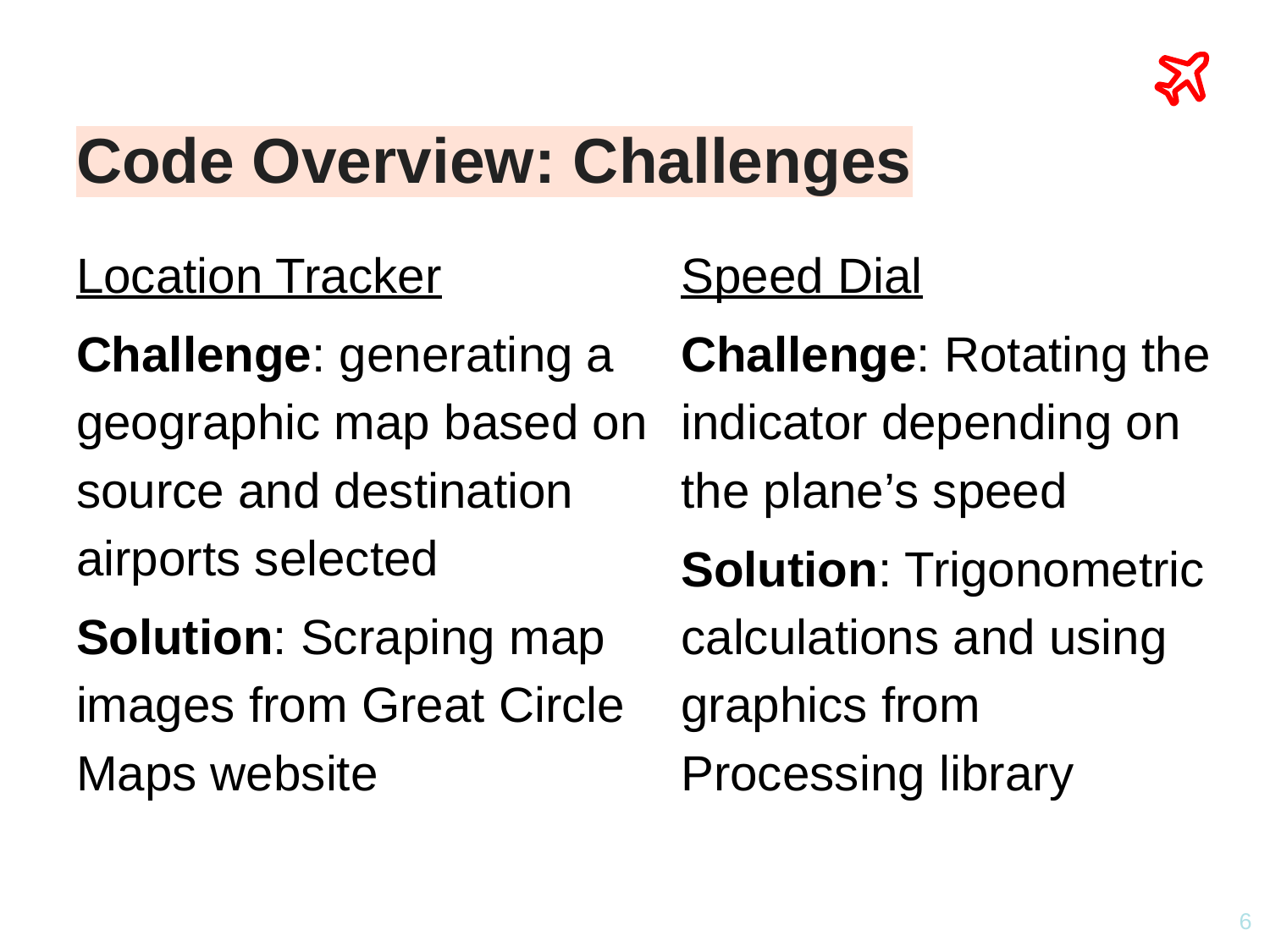

# Code Overview: Challenges
Location Tracker
Challenge: generating a geographic map based on source and destination airports selected
Solution: Scraping map images from Great Circle Maps website

Speed Dial
Challenge: Rotating the indicator depending on the plane’s speed
Solution: Trigonometric calculations and using graphics from Processing library

6